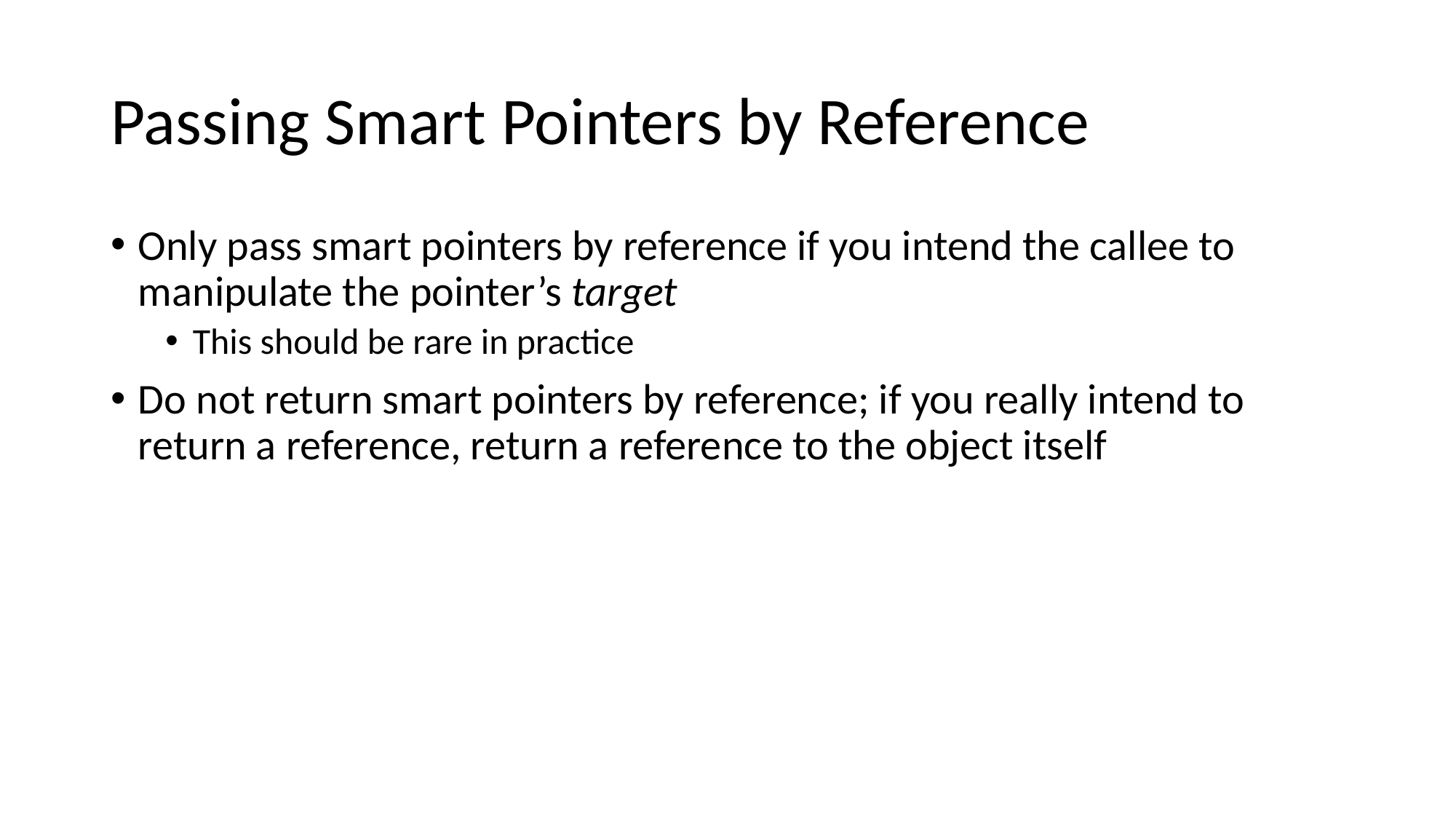

# Passing Smart Pointers by Reference
Only pass smart pointers by reference if you intend the callee to manipulate the pointer’s target
This should be rare in practice
Do not return smart pointers by reference; if you really intend to return a reference, return a reference to the object itself